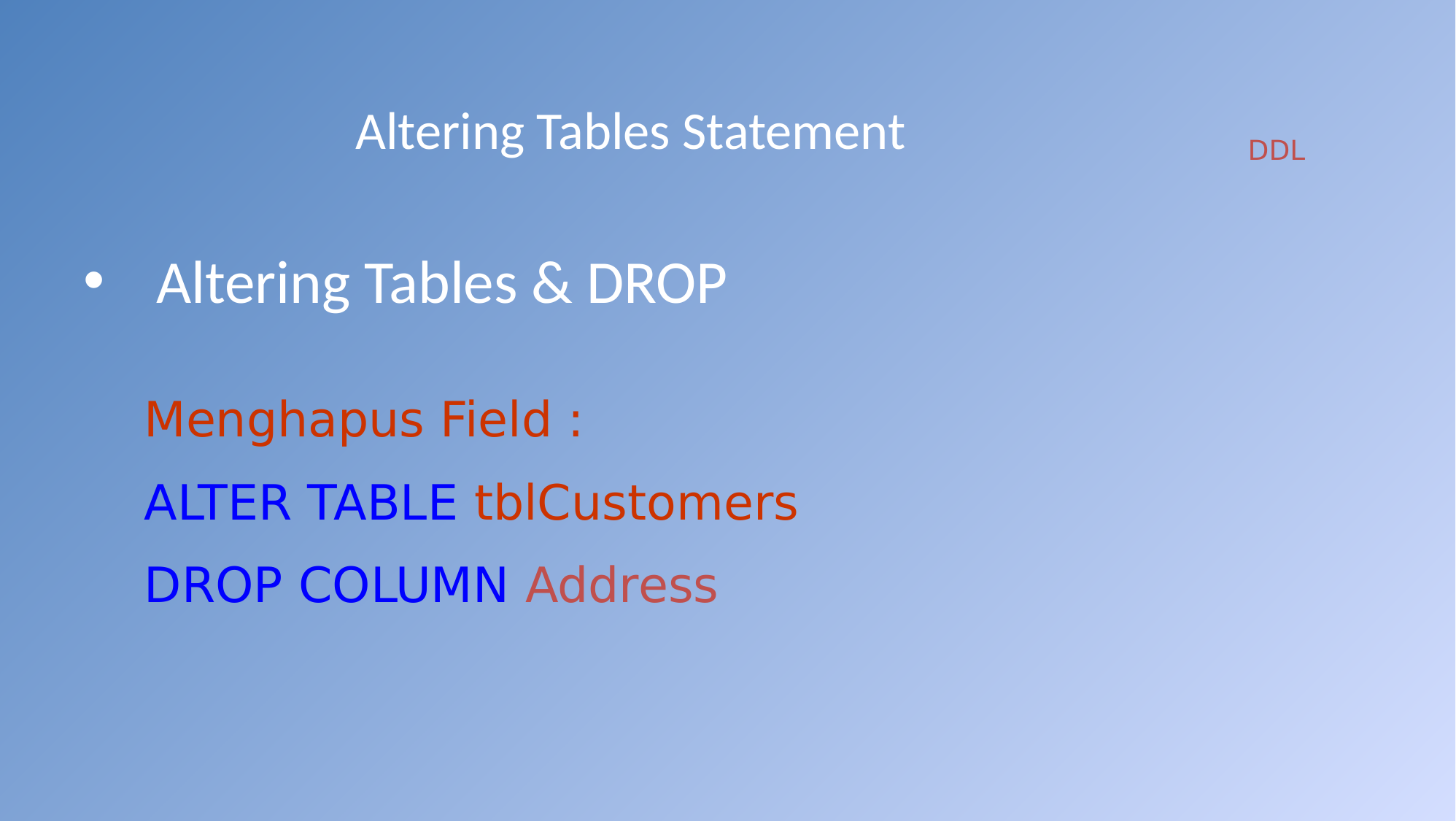

# Altering Tables Statement
DDL
Altering Tables & DROP
Menghapus Field :
ALTER TABLE tblCustomers
DROP COLUMN Address